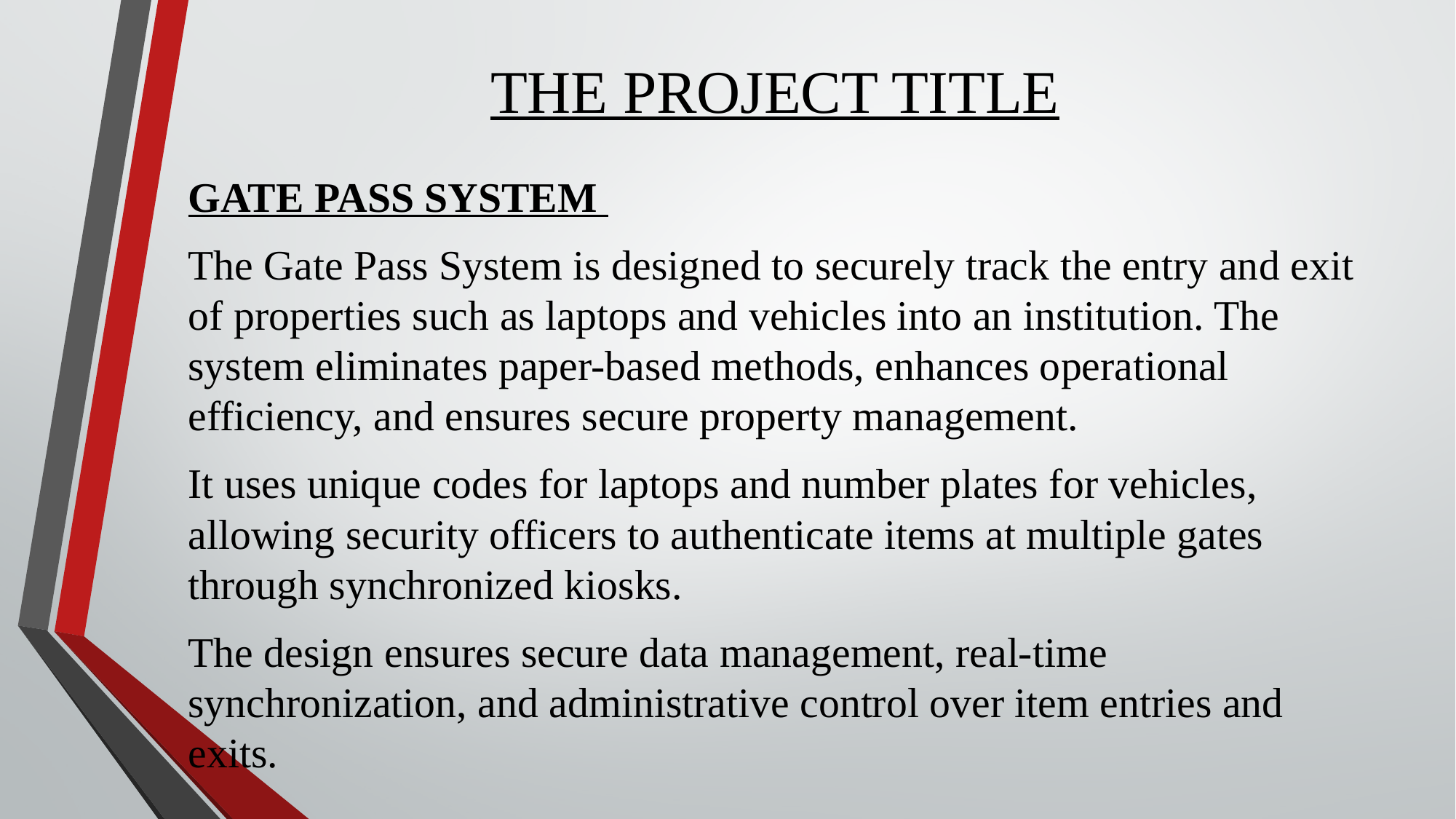

# THE PROJECT TITLE
GATE PASS SYSTEM
The Gate Pass System is designed to securely track the entry and exit of properties such as laptops and vehicles into an institution. The system eliminates paper-based methods, enhances operational efficiency, and ensures secure property management.
It uses unique codes for laptops and number plates for vehicles, allowing security officers to authenticate items at multiple gates through synchronized kiosks.
The design ensures secure data management, real-time synchronization, and administrative control over item entries and exits.